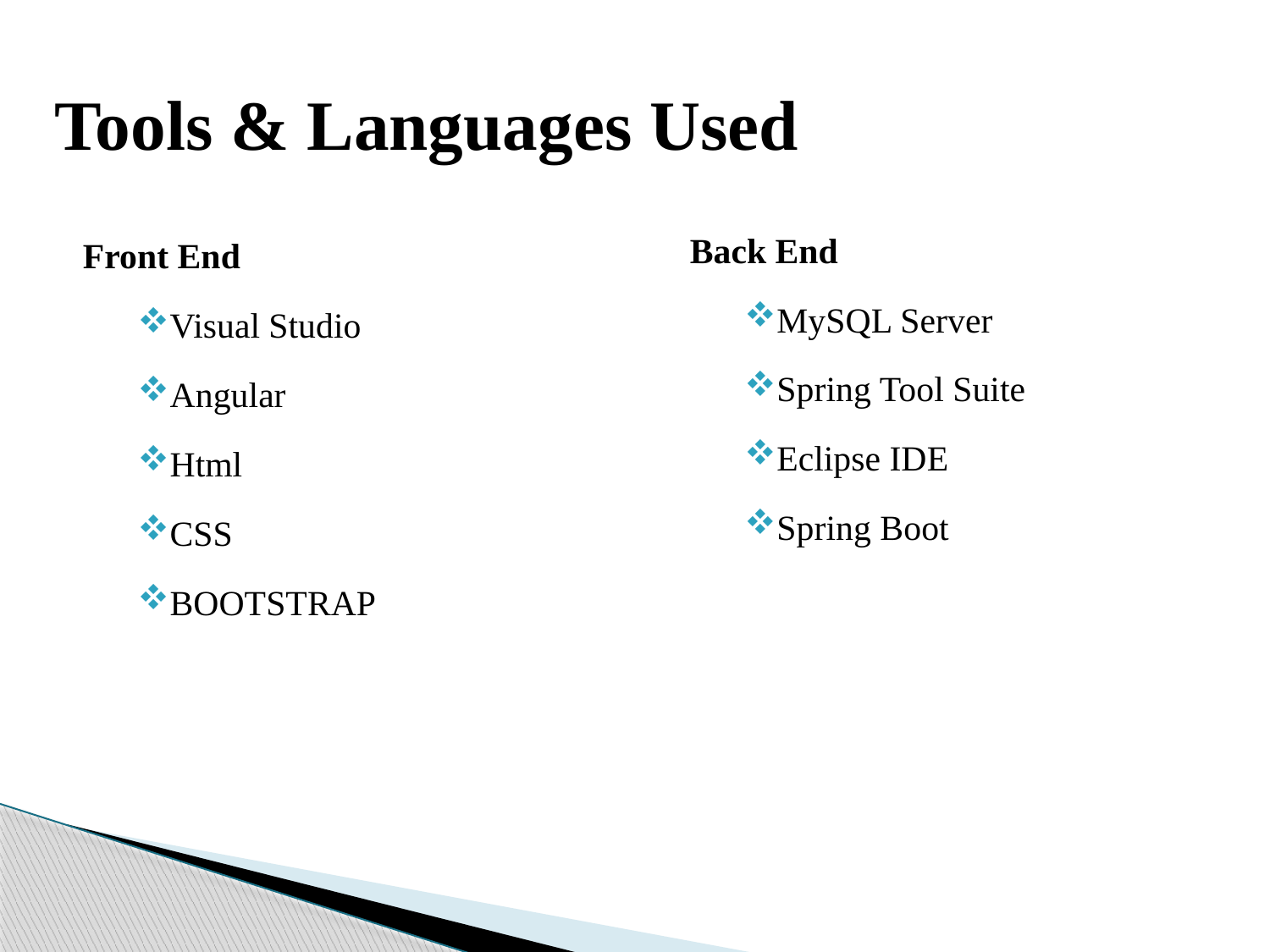

# Tools & Languages Used
Back End
MySQL Server
Spring Tool Suite
Eclipse IDE
Spring Boot
Front End
Visual Studio
Angular
Html
CSS
BOOTSTRAP